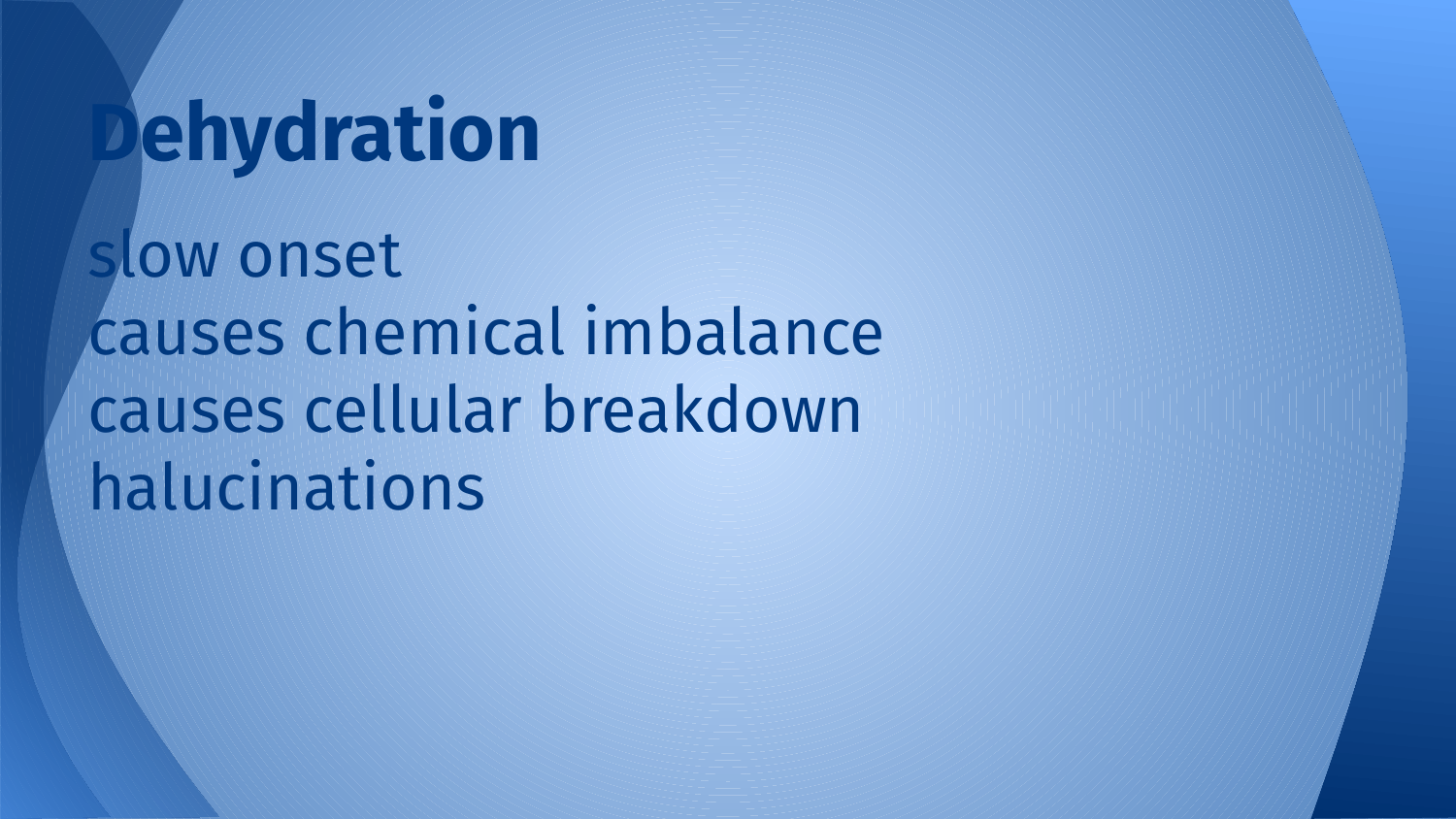

# Dehydration
slow onset
causes chemical imbalance
causes cellular breakdown
halucinations